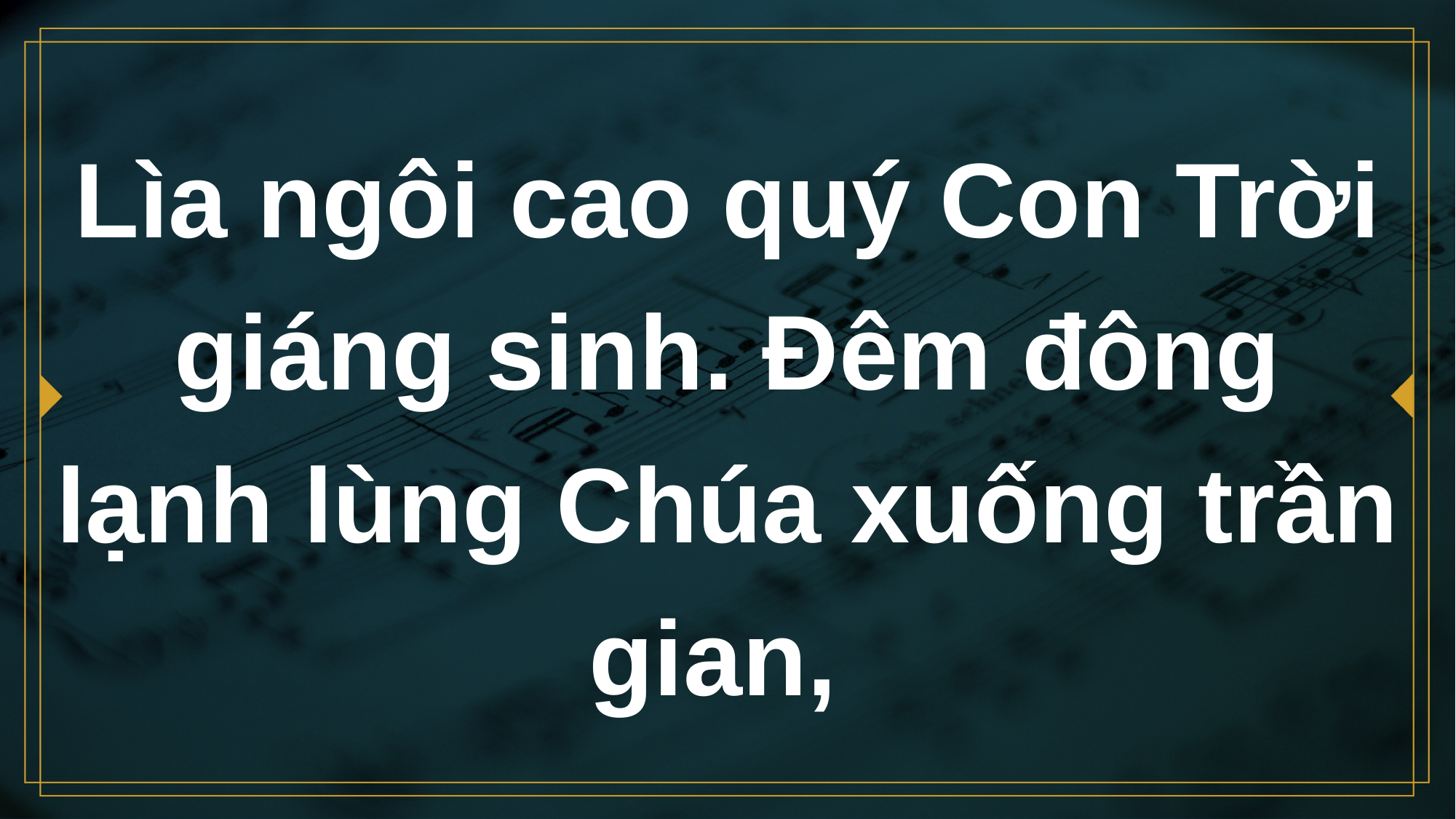

# Lìa ngôi cao quý Con Trời giáng sinh. Ðêm đông lạnh lùng Chúa xuống trần gian,